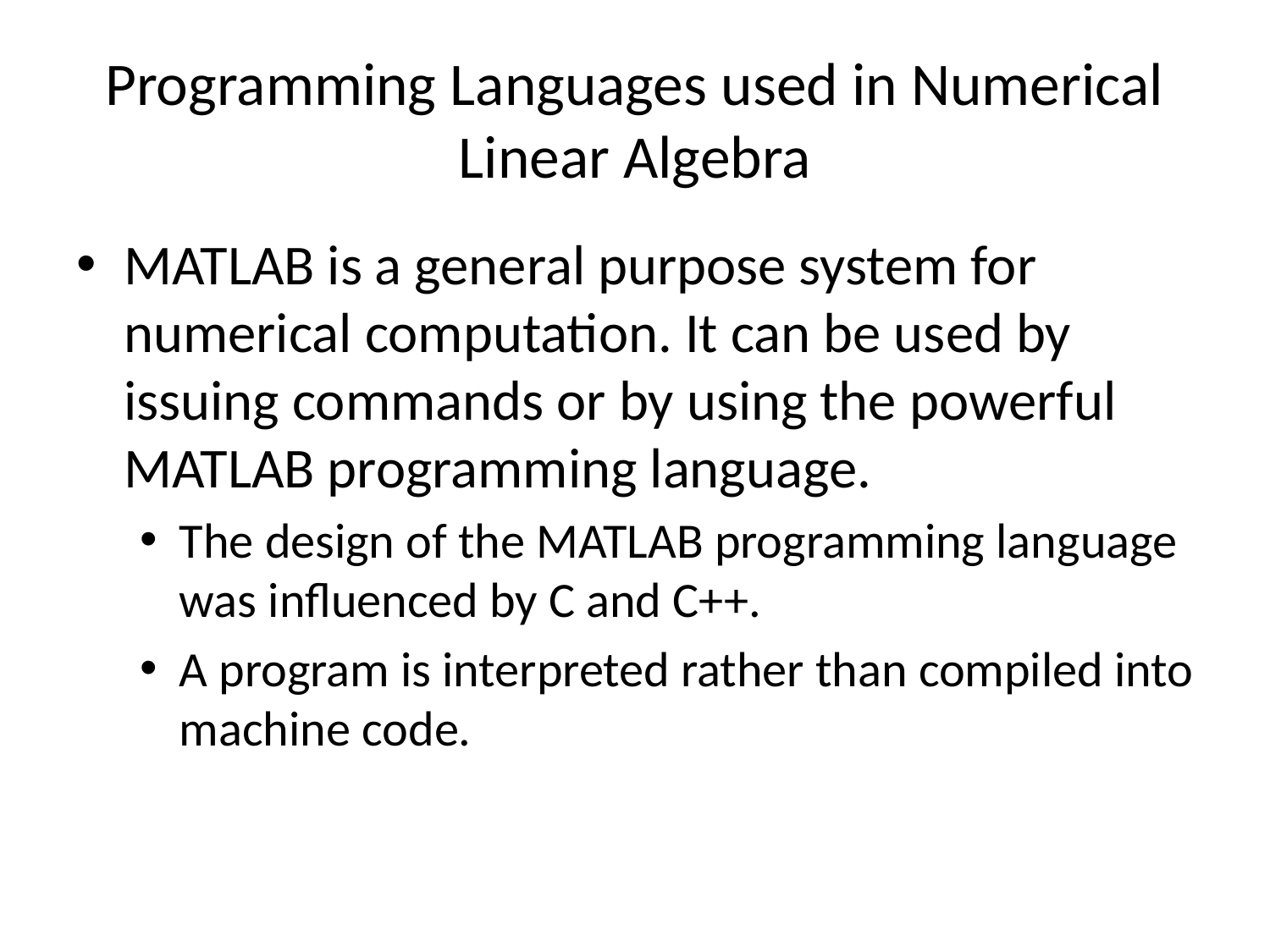

# Programming Languages used in Numerical Linear Algebra
MATLAB is a general purpose system for numerical computation. It can be used by issuing commands or by using the powerful MATLAB programming language.
The design of the MATLAB programming language was influenced by C and C++.
A program is interpreted rather than compiled into machine code.